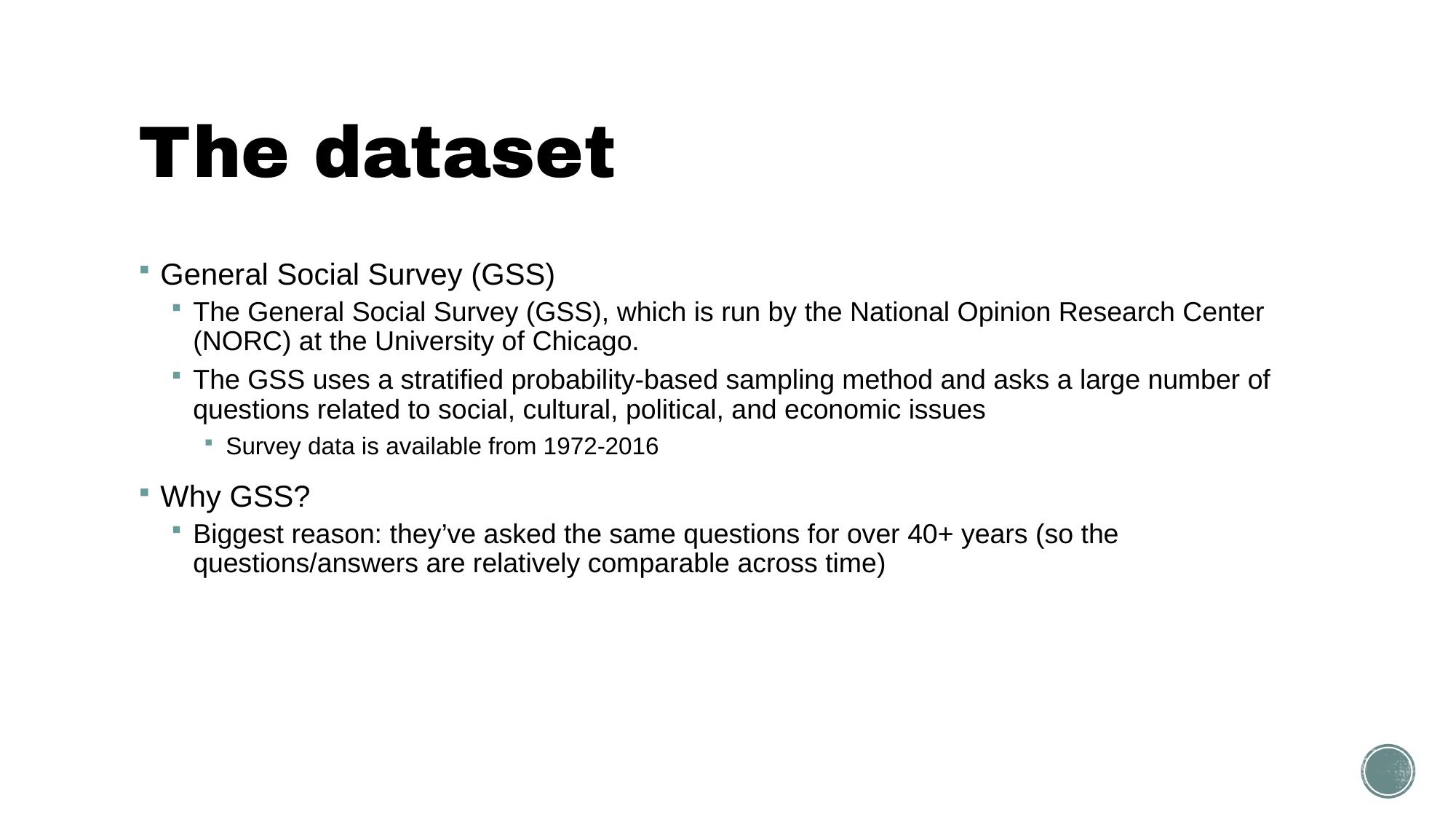

# The dataset
General Social Survey (GSS)
The General Social Survey (GSS), which is run by the National Opinion Research Center (NORC) at the University of Chicago.
The GSS uses a stratified probability-based sampling method and asks a large number of questions related to social, cultural, political, and economic issues
Survey data is available from 1972-2016
Why GSS?
Biggest reason: they’ve asked the same questions for over 40+ years (so the questions/answers are relatively comparable across time)